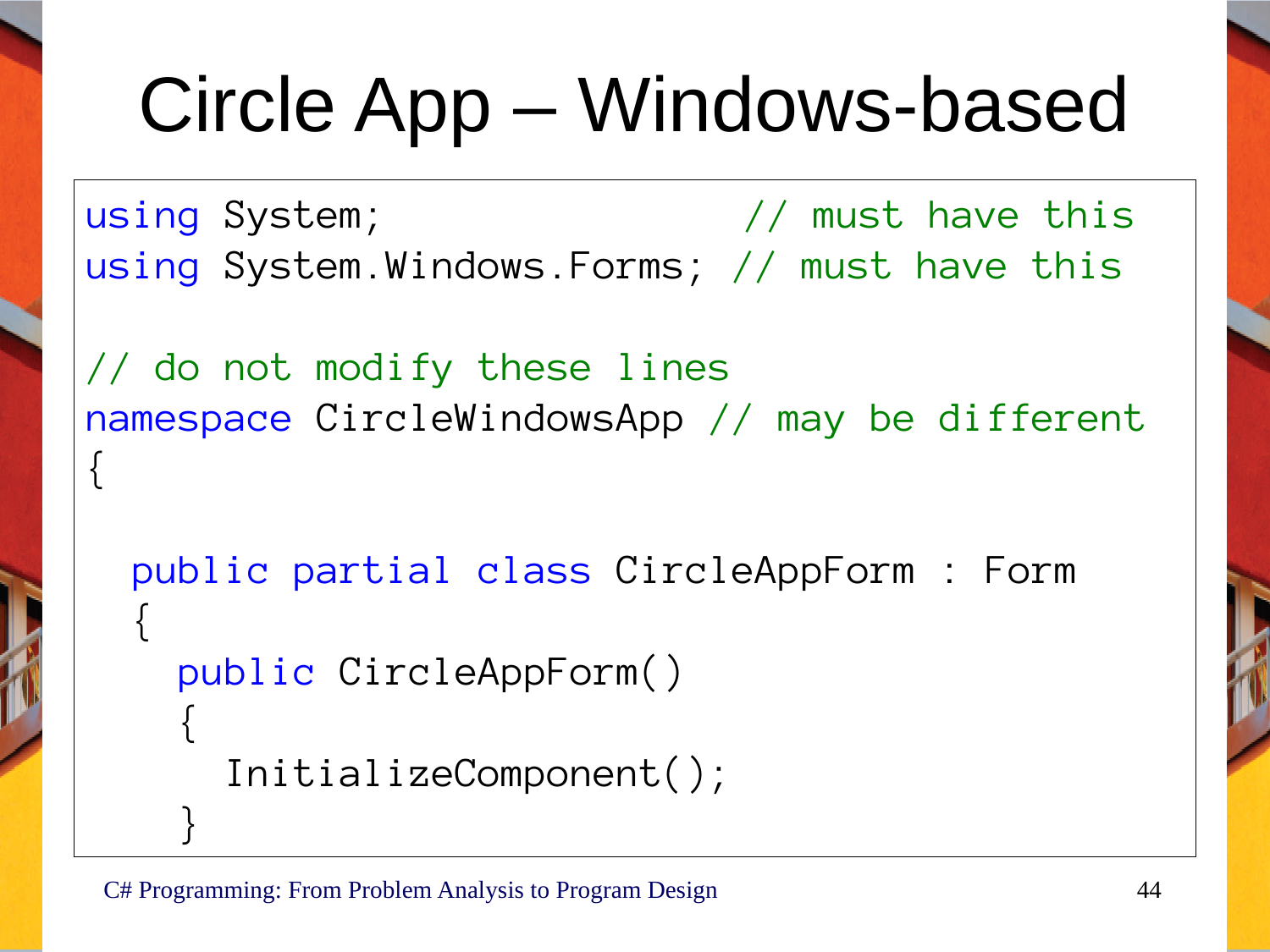

# Circle App – Windows-based
using System;			 // must have this
using System.Windows.Forms; // must have this

// do not modify these lines
namespace CircleWindowsApp // may be different
{

  public partial class CircleAppForm : Form
  {
    public CircleAppForm()
    {
      InitializeComponent();
    }

 C# Programming: From Problem Analysis to Program Design
44